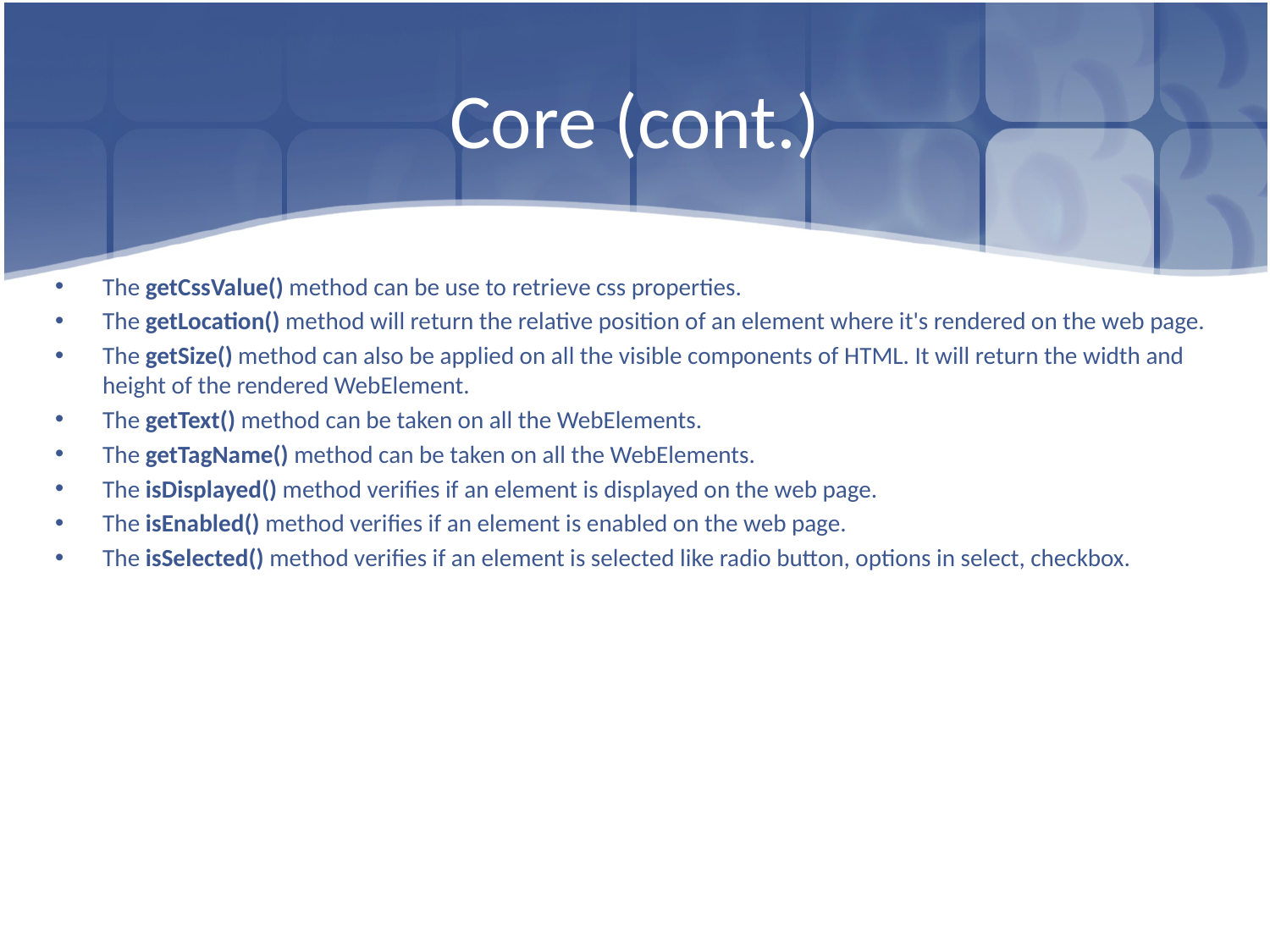

# Core (cont.)
The getCssValue() method can be use to retrieve css properties.
The getLocation() method will return the relative position of an element where it's rendered on the web page.
The getSize() method can also be applied on all the visible components of HTML. It will return the width and height of the rendered WebElement.
The getText() method can be taken on all the WebElements.
The getTagName() method can be taken on all the WebElements.
The isDisplayed() method verifies if an element is displayed on the web page.
The isEnabled() method verifies if an element is enabled on the web page.
The isSelected() method verifies if an element is selected like radio button, options in select, checkbox.